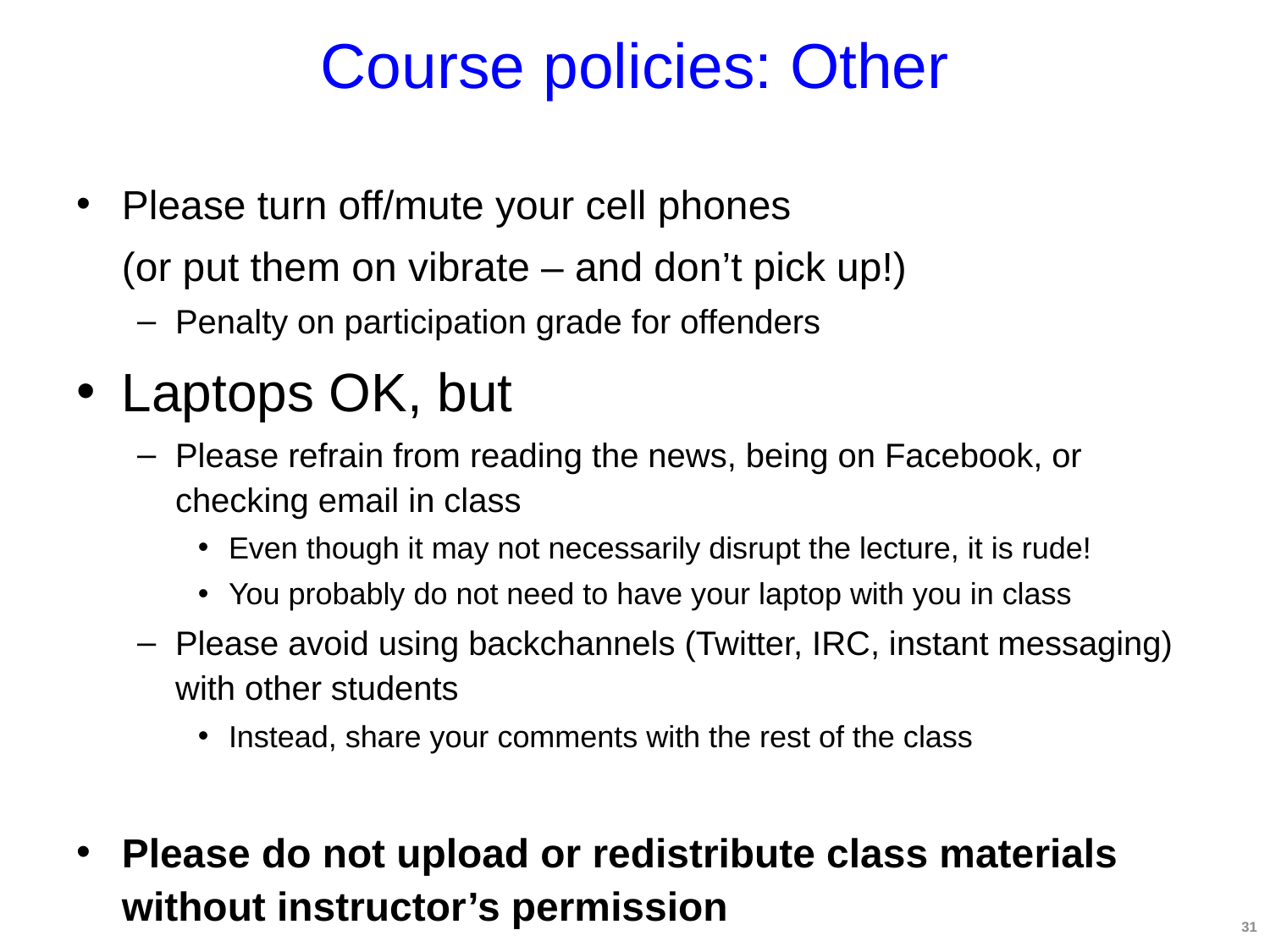

# Course policies: Other
Please turn off/mute your cell phones
	(or put them on vibrate – and don’t pick up!)
Penalty on participation grade for offenders
Laptops OK, but
Please refrain from reading the news, being on Facebook, or checking email in class
Even though it may not necessarily disrupt the lecture, it is rude!
You probably do not need to have your laptop with you in class
Please avoid using backchannels (Twitter, IRC, instant messaging) with other students
Instead, share your comments with the rest of the class

Please do not upload or redistribute class materials without instructor’s permission
31